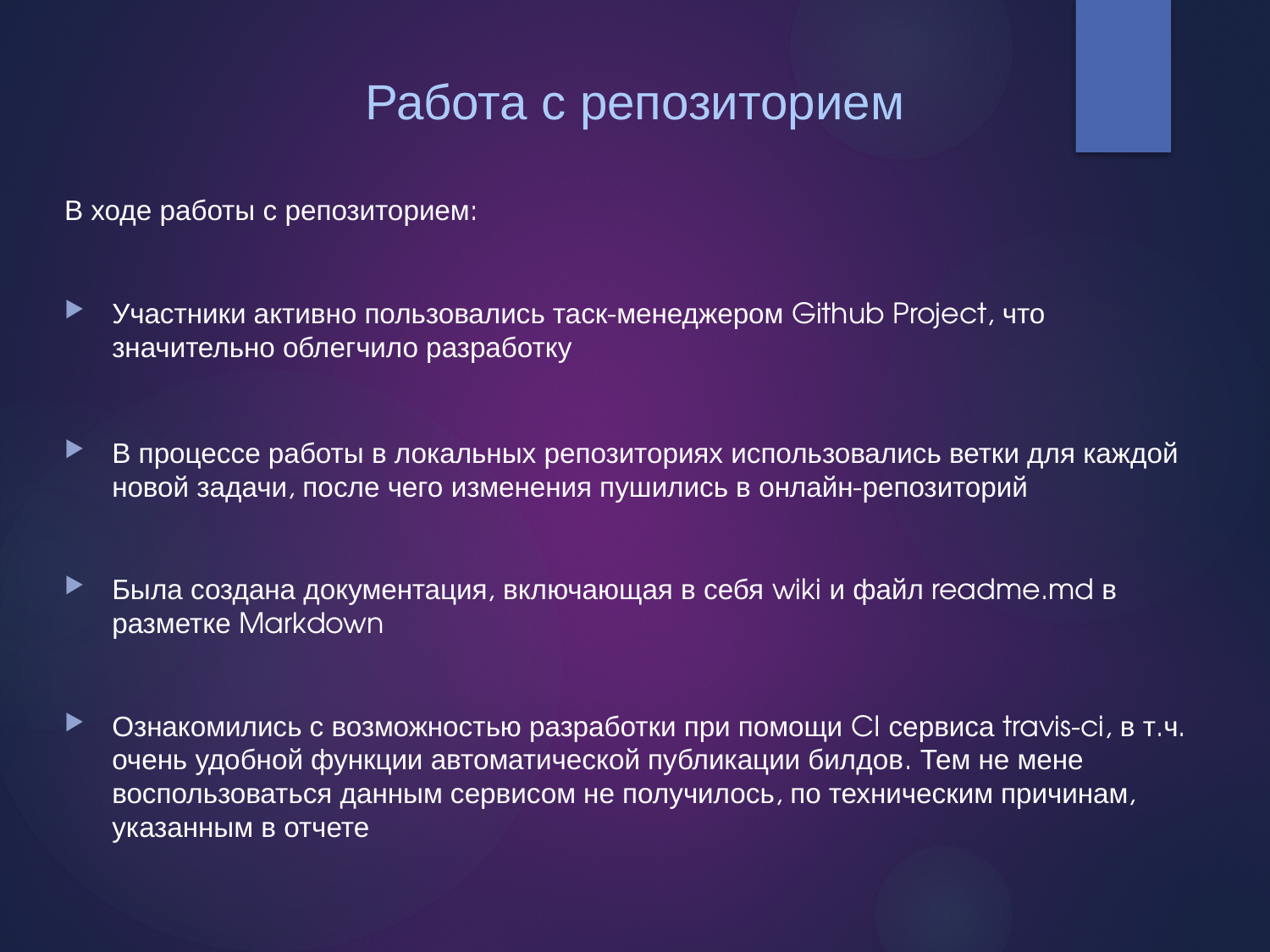

# Работа с репозиторием
В ходе работы с репозиторием:

Участники активно пользовались таск-менеджером Github Project, что значительно облегчило разработку

В процессе работы в локальных репозиториях использовались ветки для каждой новой задачи, после чего изменения пушились в онлайн-репозиторий

Была создана документация, включающая в себя wiki и файл readme.md в разметке Markdown

Ознакомились с возможностью разработки при помощи CI сервиса travis-ci, в т.ч. очень удобной функции автоматической публикации билдов. Тем не мене воспользоваться данным сервисом не получилось, по техническим причинам, указанным в отчете